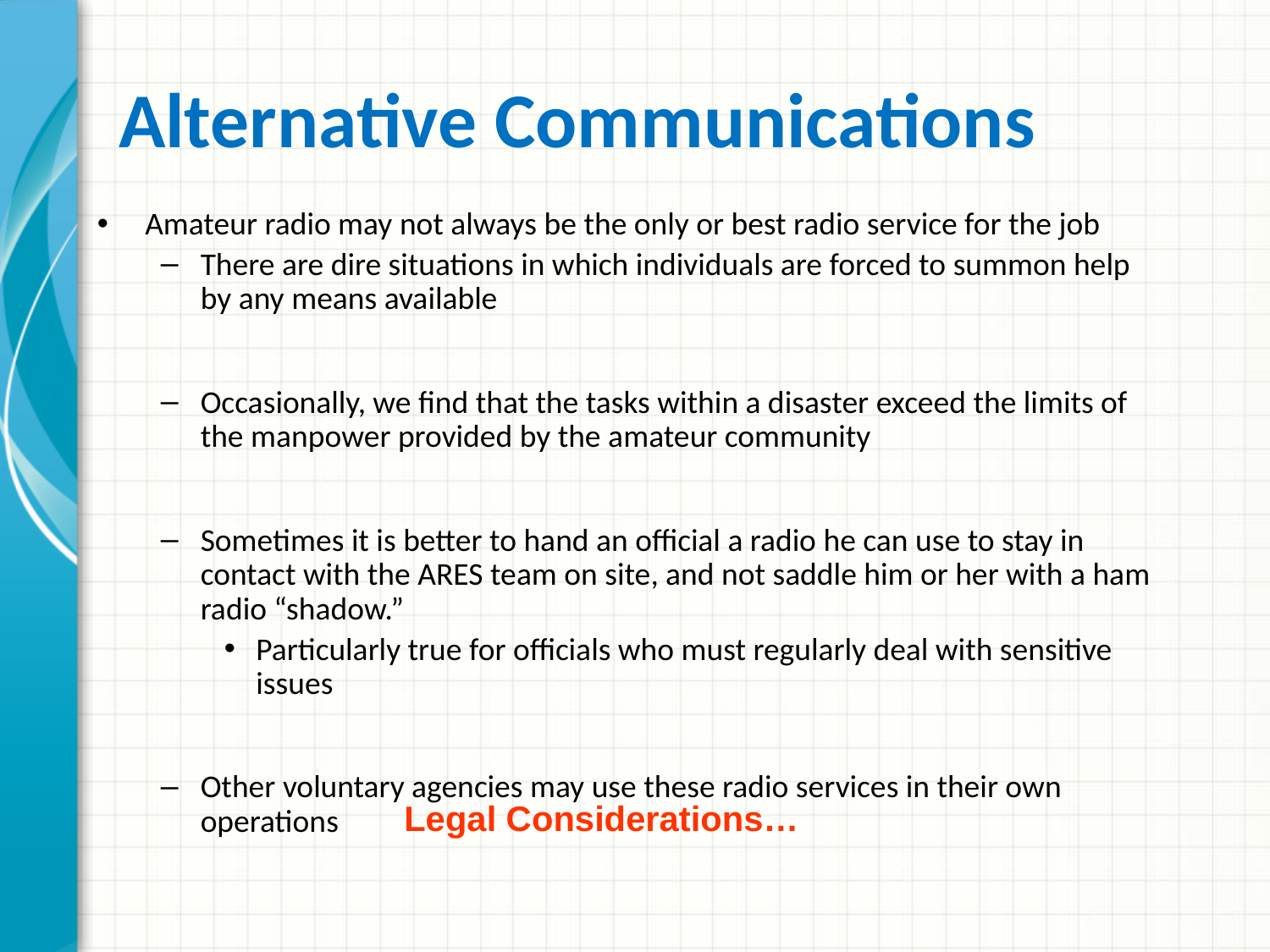

# Alternative Communications
Amateur radio may not always be the only or best radio service for the job
There are dire situations in which individuals are forced to summon help by any means available

Occasionally, we find that the tasks within a disaster exceed the limits of the manpower provided by the amateur community

Sometimes it is better to hand an official a radio he can use to stay in contact with the ARES team on site, and not saddle him or her with a ham radio “shadow.”
Particularly true for officials who must regularly deal with sensitive issues

Other voluntary agencies may use these radio services in their own operations
Legal Considerations…